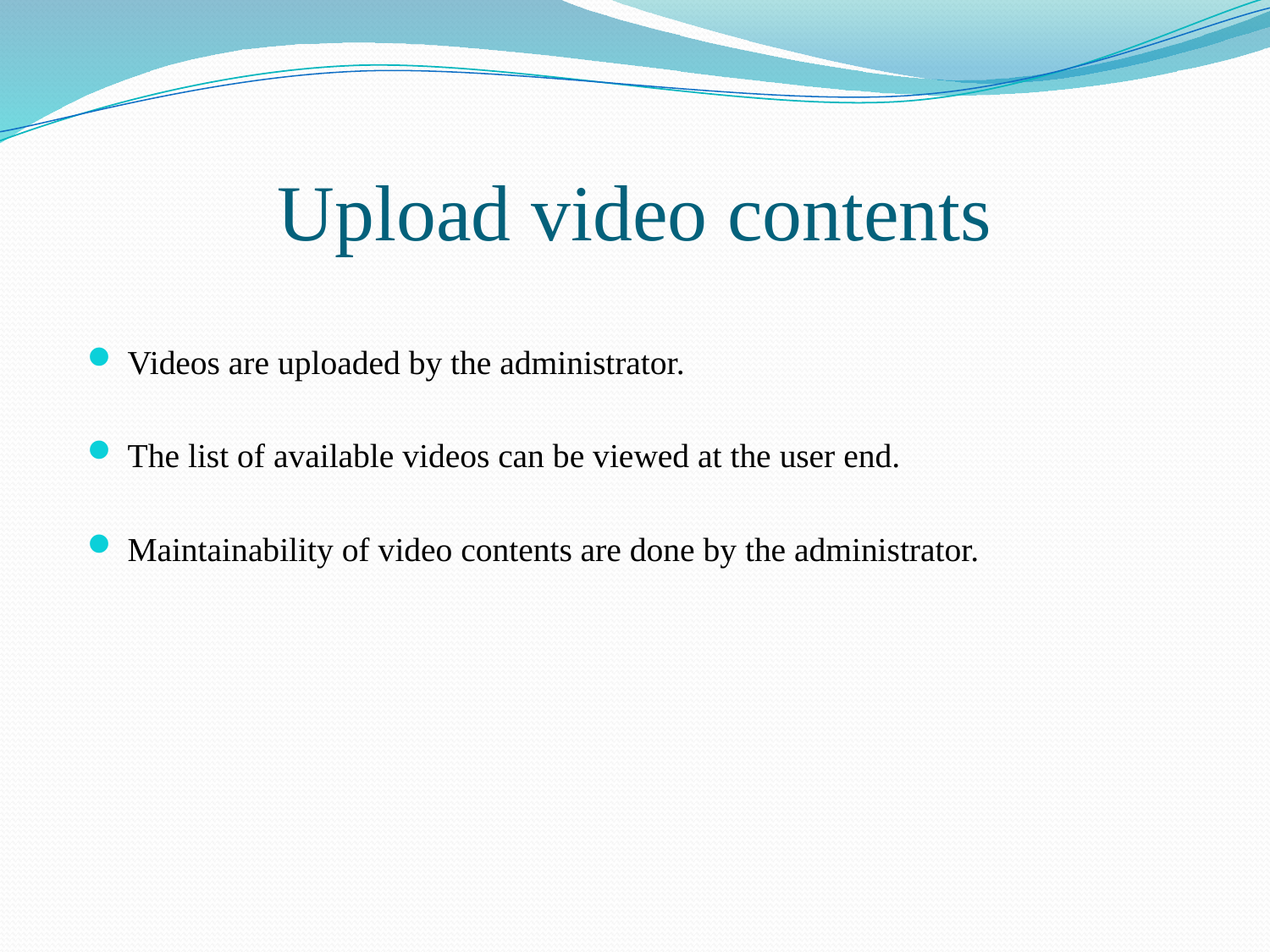

# Upload video contents

 Videos are uploaded by the administrator.

 The list of available videos can be viewed at the user end.

 Maintainability of video contents are done by the administrator.